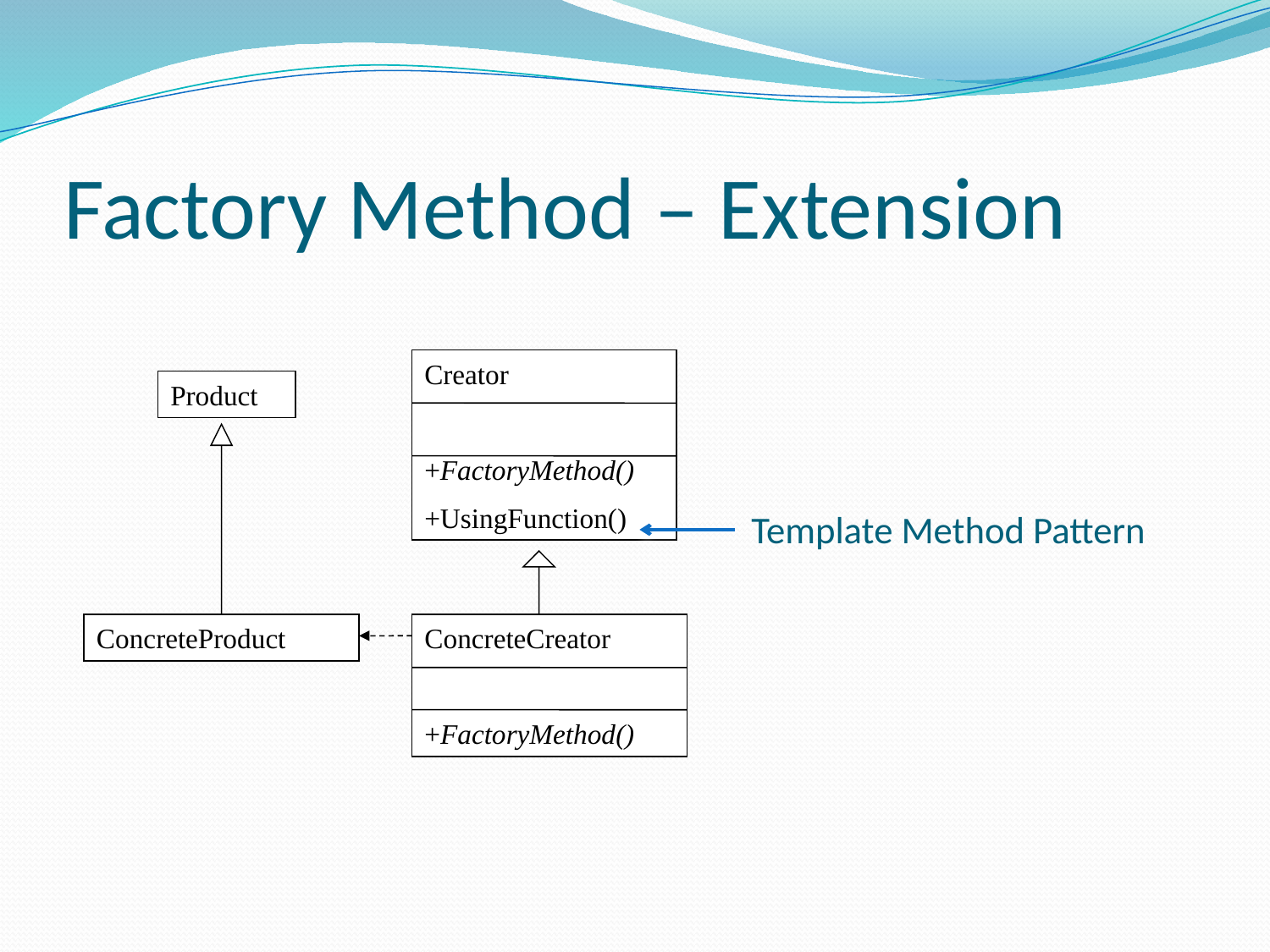

# Factory Method – Extension
Creator

+FactoryMethod()
+UsingFunction()
Product

ConcreteProduct
ConcreteCreator

+FactoryMethod()

Template Method Pattern